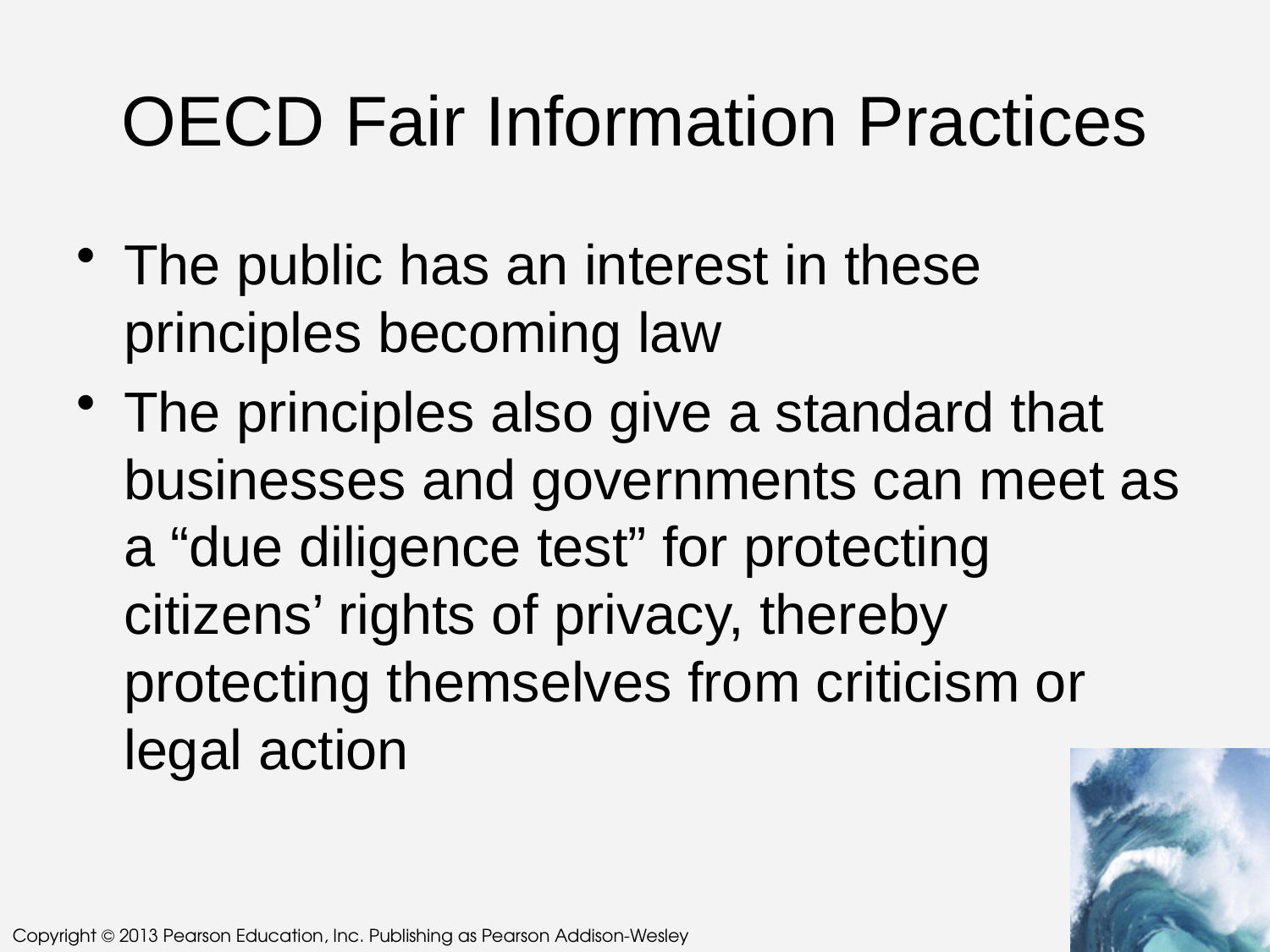

# OECD Fair Information Practices
The public has an interest in these principles becoming law
The principles also give a standard that businesses and governments can meet as a “due diligence test” for protecting citizens’ rights of privacy, thereby protecting themselves from criticism or legal action